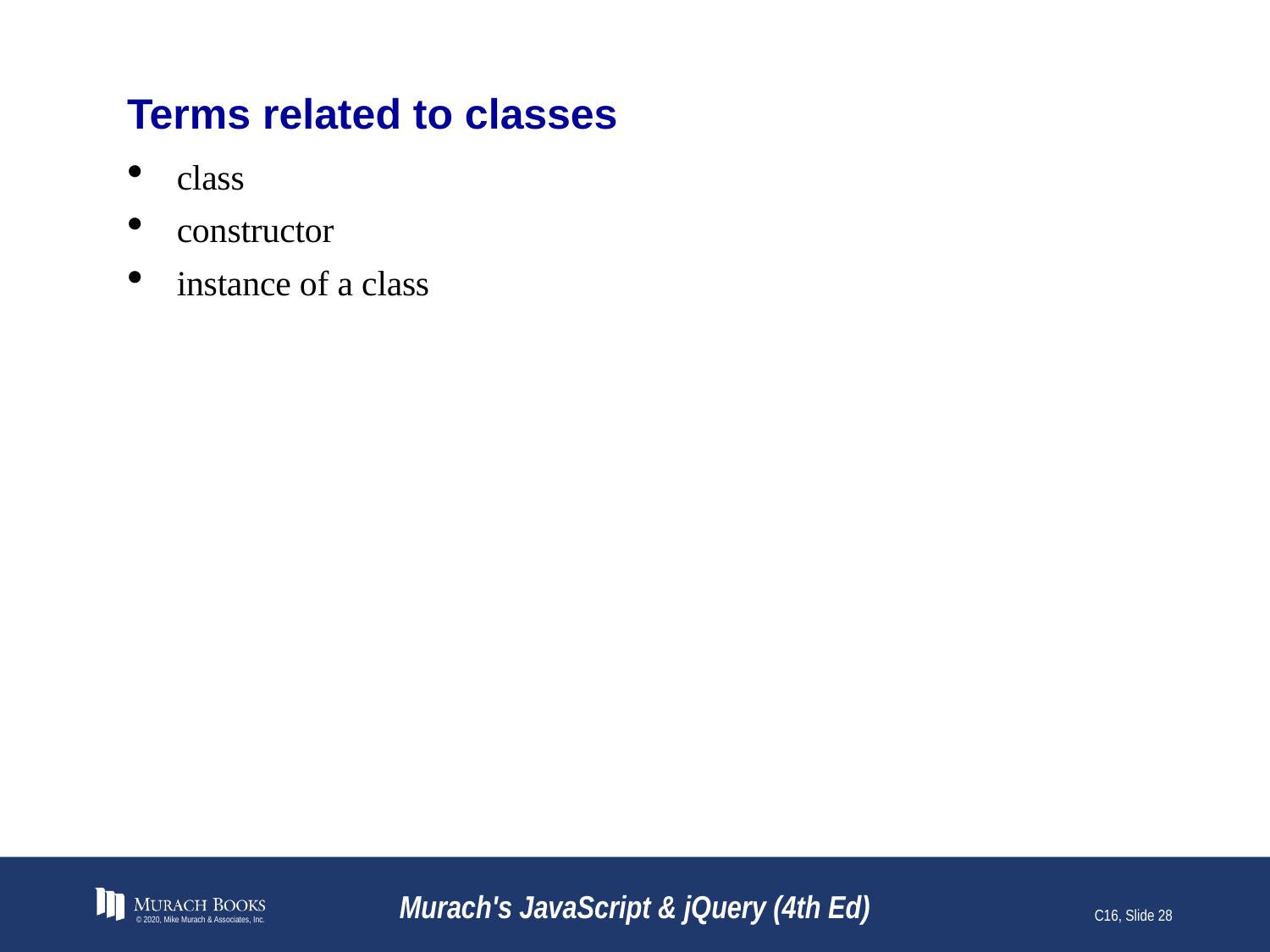

# Terms related to classes
class
constructor
instance of a class

© 2020, Mike Murach & Associates, Inc.
Murach's JavaScript & jQuery (4th Ed)

C16, Slide 28